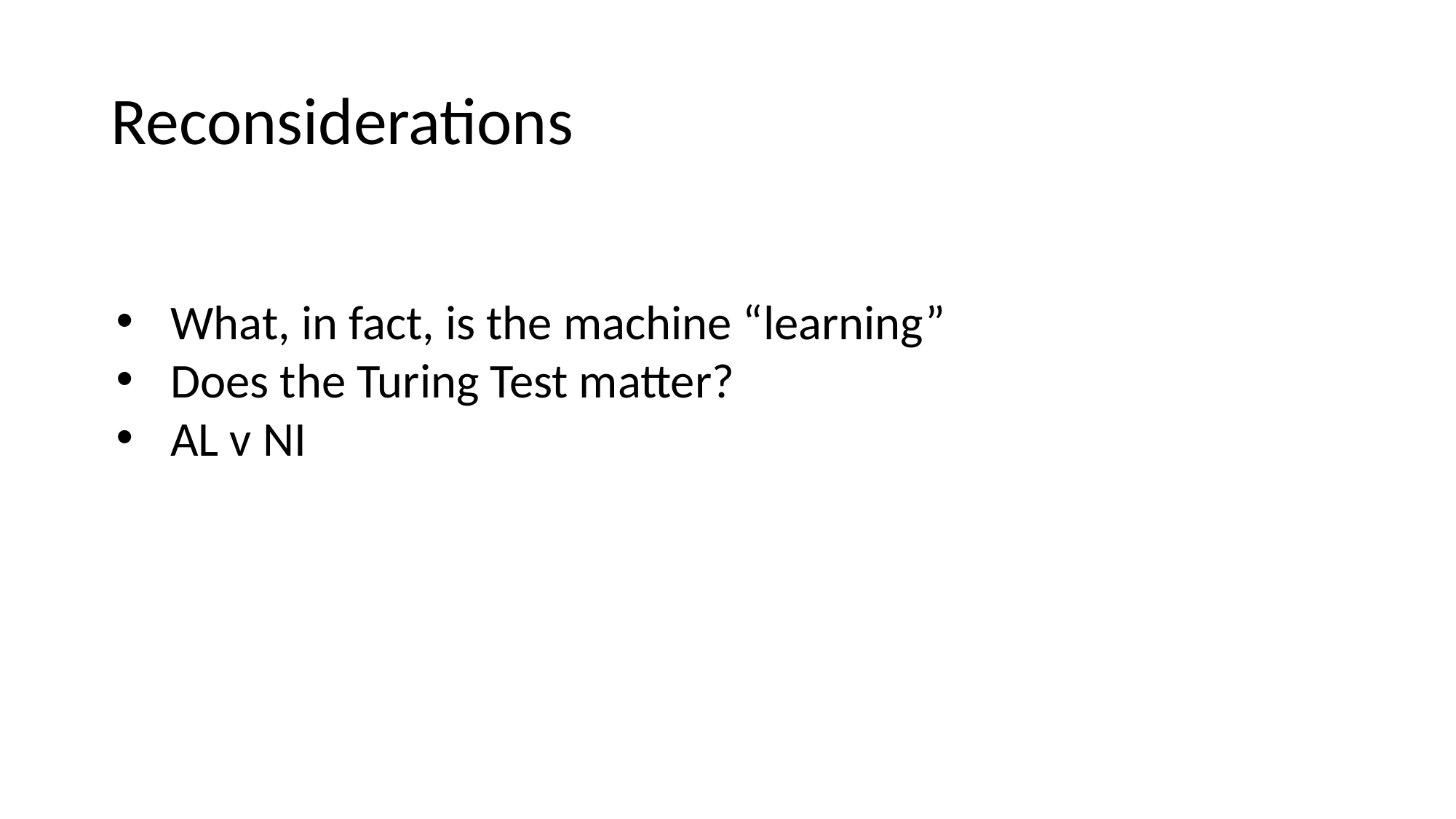

# Reconsiderations
What, in fact, is the machine “learning”
Does the Turing Test matter?
AL v NI